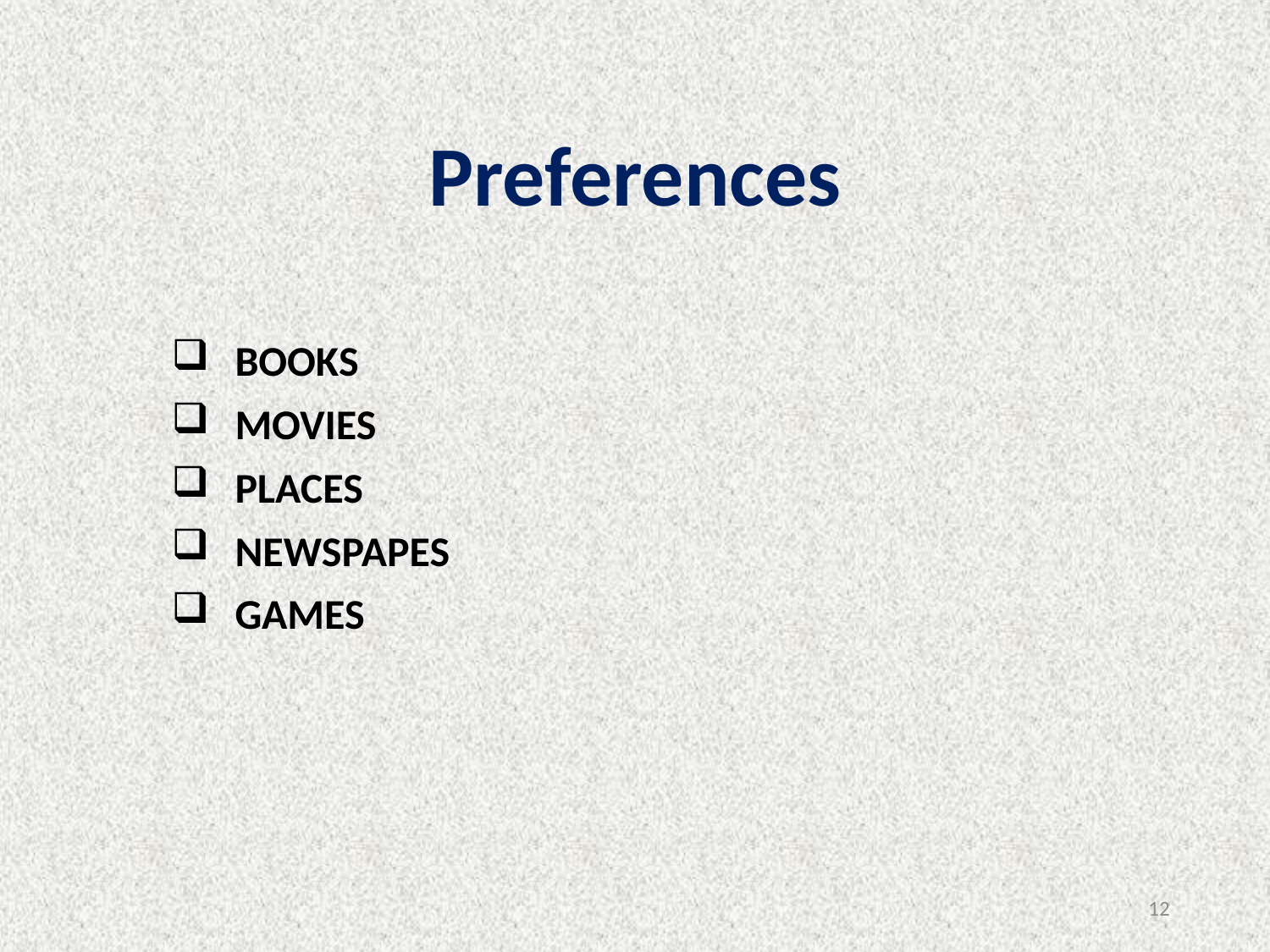

Preferences

BOOKS
MOVIES
PLACES
NEWSPAPES
GAMES

12